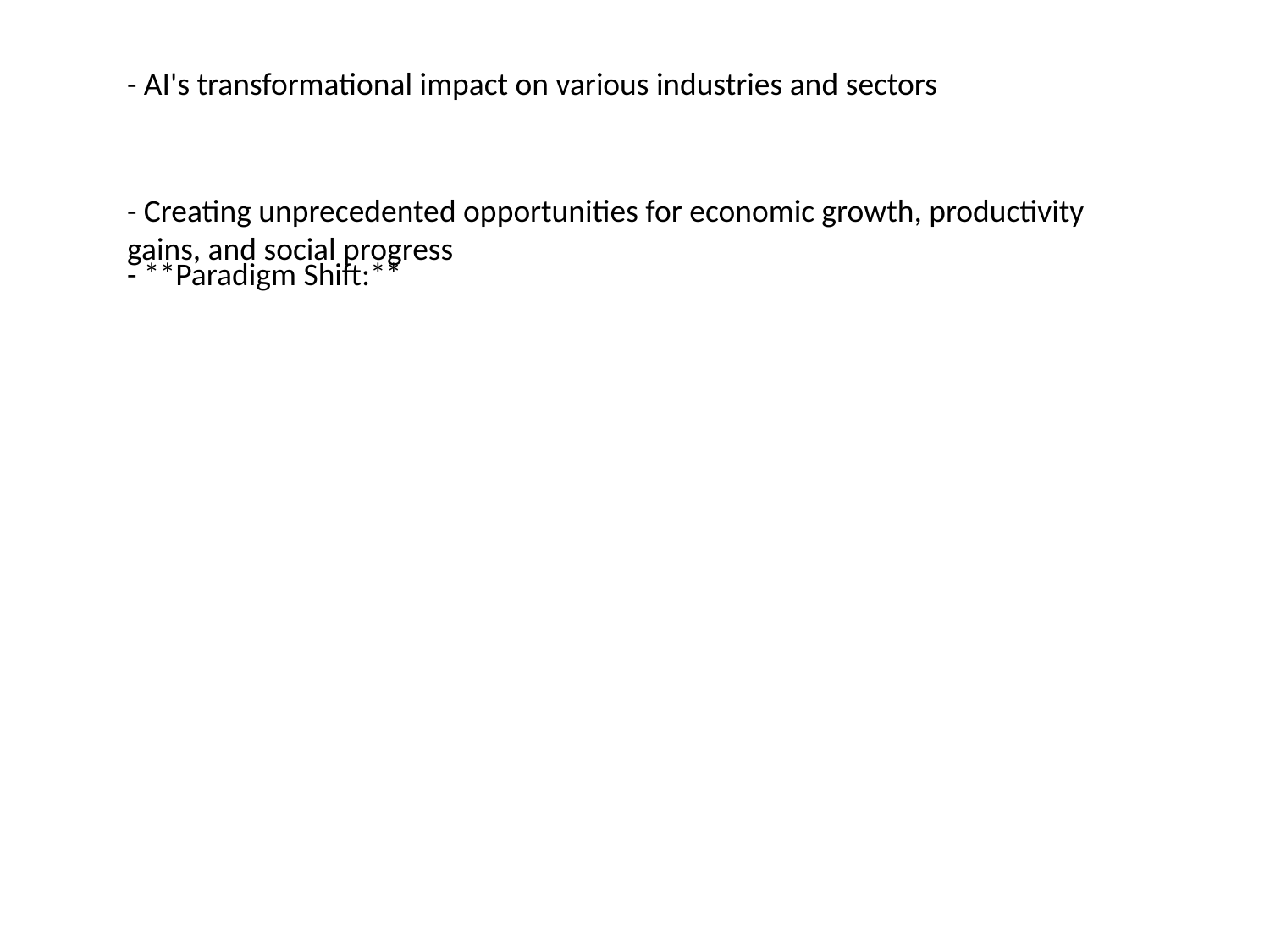

#
- AI's transformational impact on various industries and sectors
- Creating unprecedented opportunities for economic growth, productivity gains, and social progress
- **Paradigm Shift:**